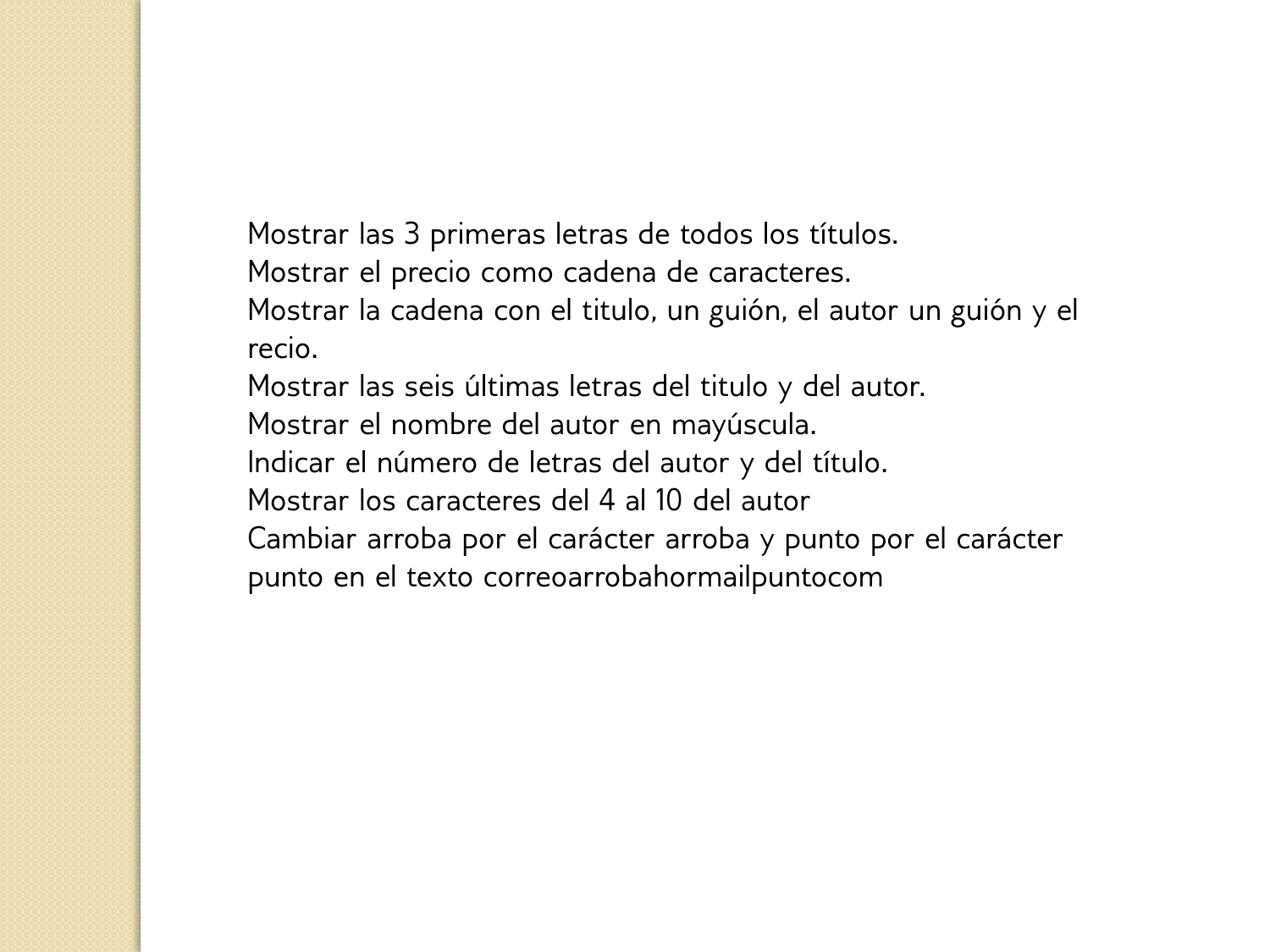

Mostrar las 3 primeras letras de todos los títulos.
Mostrar el precio como cadena de caracteres.
Mostrar la cadena con el titulo, un guión, el autor un guión y el recio.
Mostrar las seis últimas letras del titulo y del autor.
Mostrar el nombre del autor en mayúscula.
Indicar el número de letras del autor y del título.
Mostrar los caracteres del 4 al 10 del autor
Cambiar arroba por el carácter arroba y punto por el carácter punto en el texto correoarrobahormailpuntocom